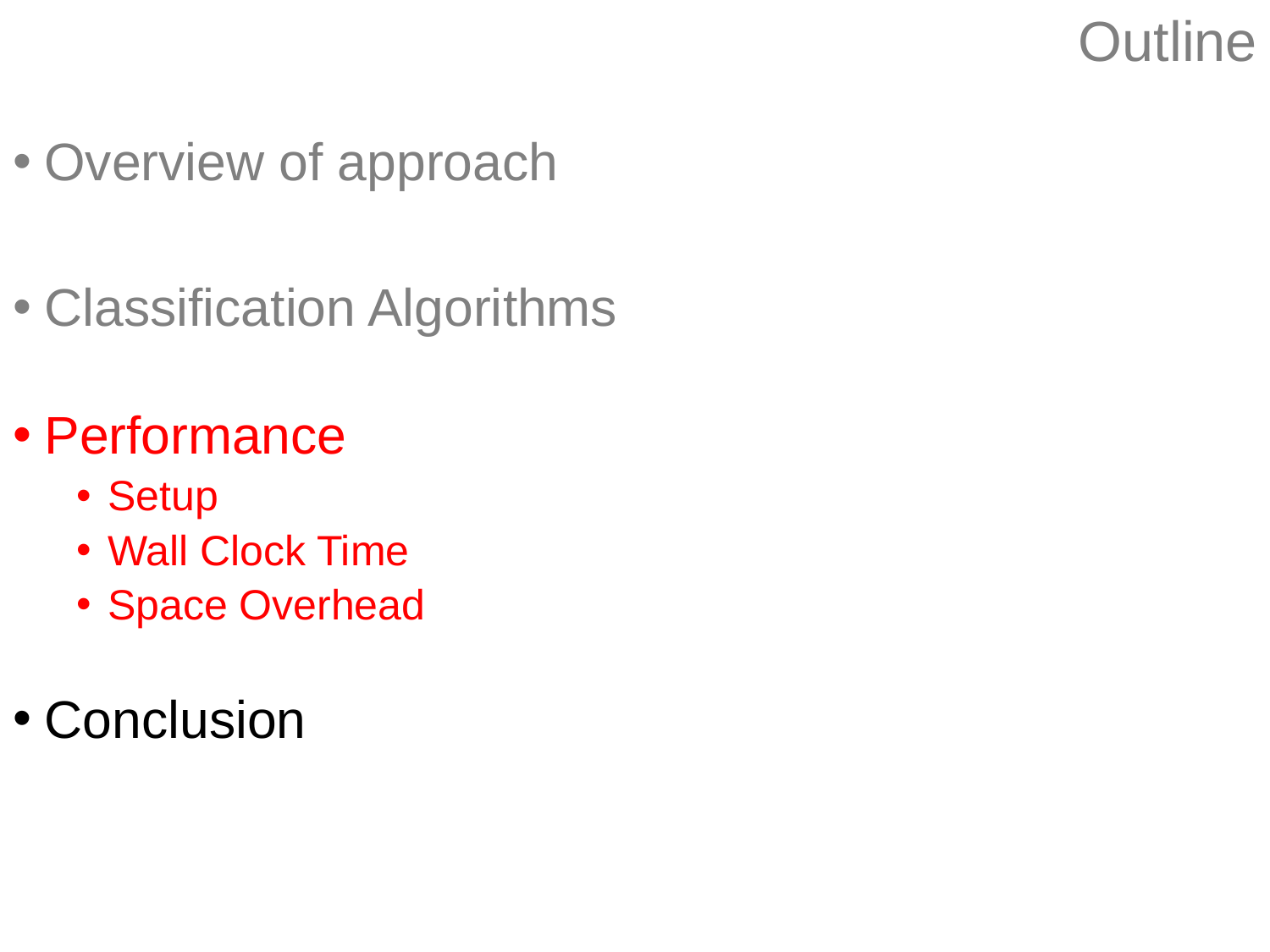

# Outline
Overview of approach

Classification Algorithms
Performance
Setup
Wall Clock Time
Space Overhead
Conclusion